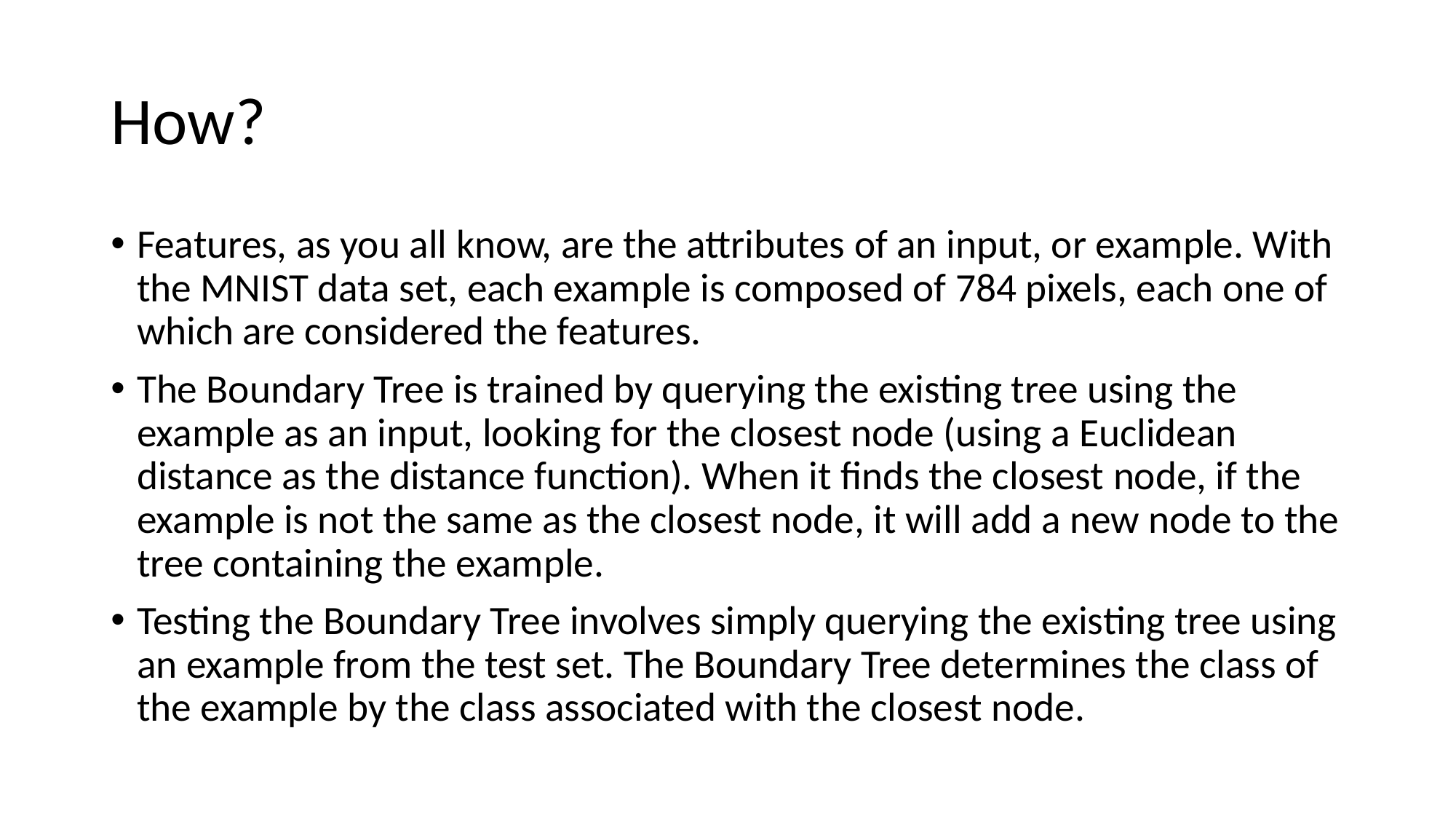

# How?
Features, as you all know, are the attributes of an input, or example. With the MNIST data set, each example is composed of 784 pixels, each one of which are considered the features.
The Boundary Tree is trained by querying the existing tree using the example as an input, looking for the closest node (using a Euclidean distance as the distance function). When it finds the closest node, if the example is not the same as the closest node, it will add a new node to the tree containing the example.
Testing the Boundary Tree involves simply querying the existing tree using an example from the test set. The Boundary Tree determines the class of the example by the class associated with the closest node.